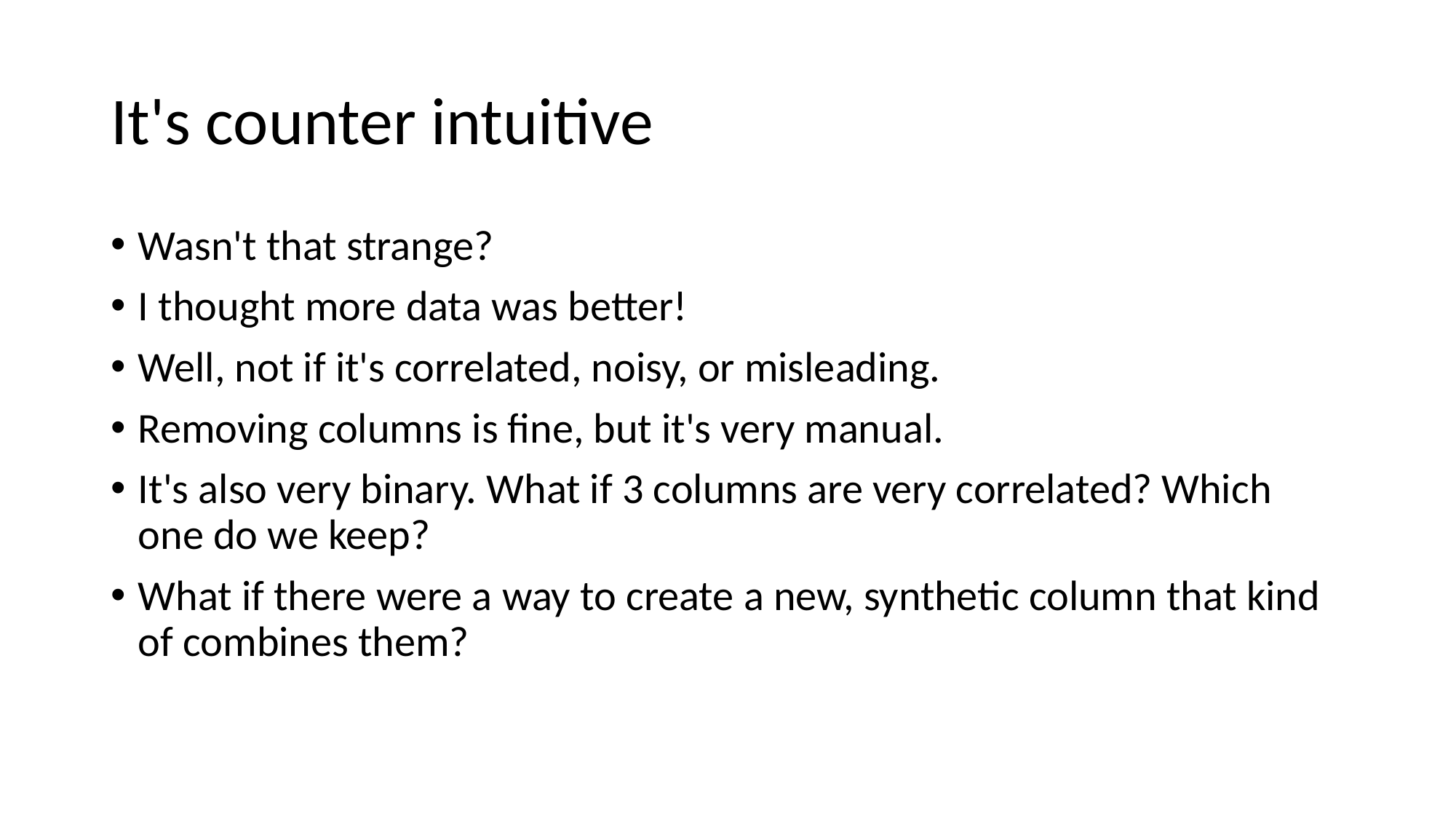

# It's counter intuitive
Wasn't that strange?
I thought more data was better!
Well, not if it's correlated, noisy, or misleading.
Removing columns is fine, but it's very manual.
It's also very binary. What if 3 columns are very correlated? Which one do we keep?
What if there were a way to create a new, synthetic column that kind of combines them?